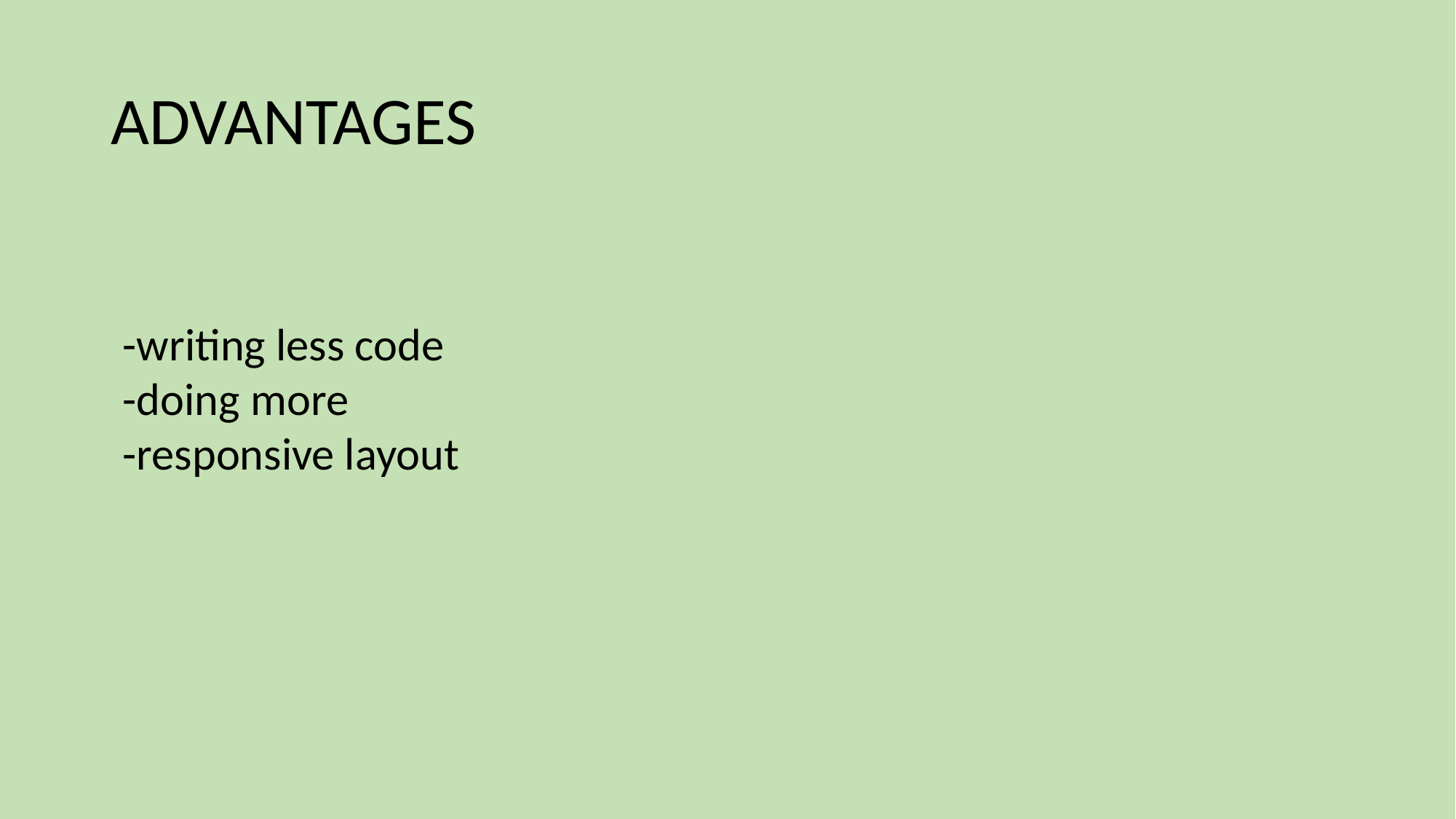

# ADVANTAGES
-writing less code
-doing more
-responsive layout